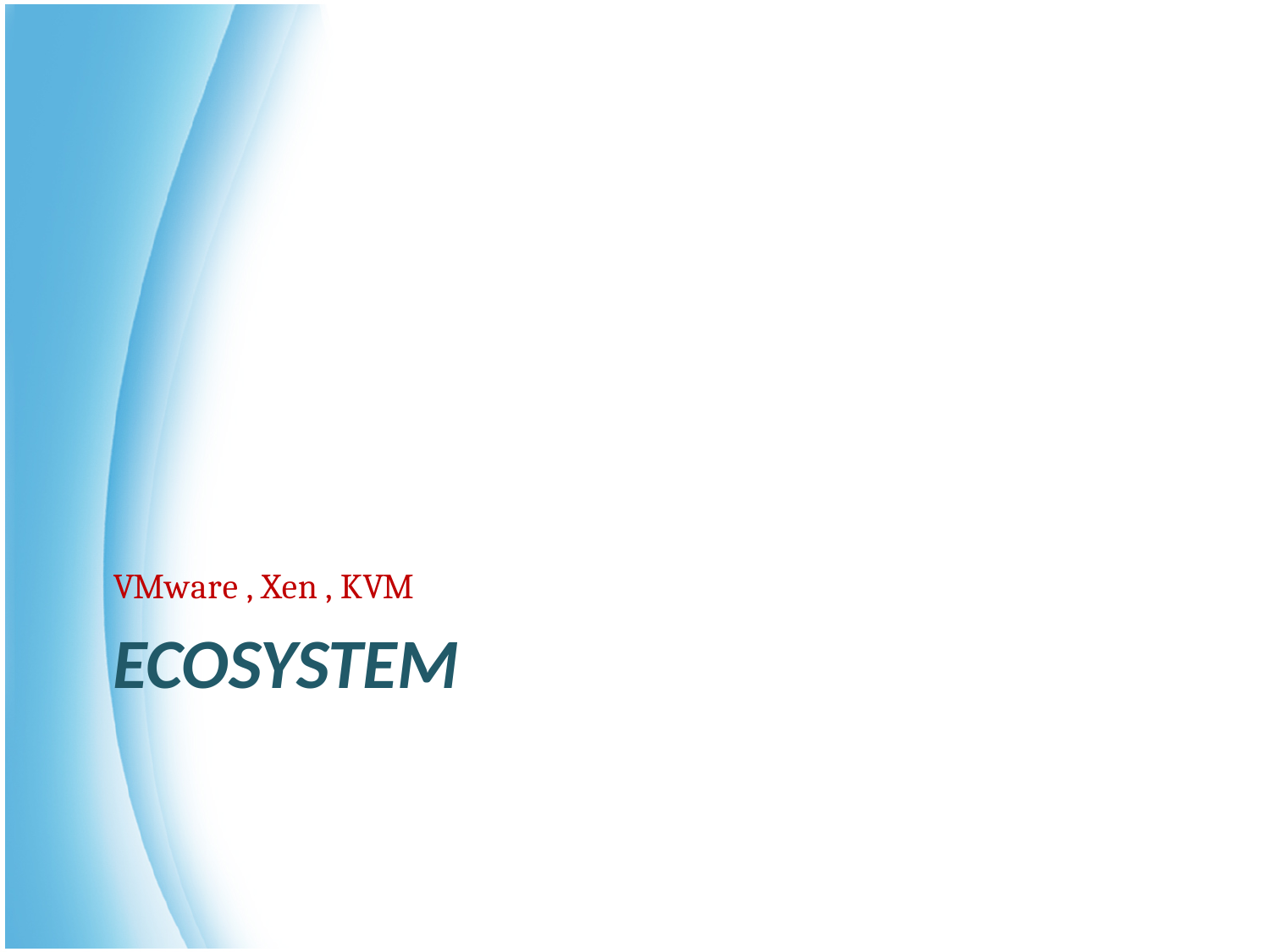

VMware , Xen , KVM
# Ecosystem